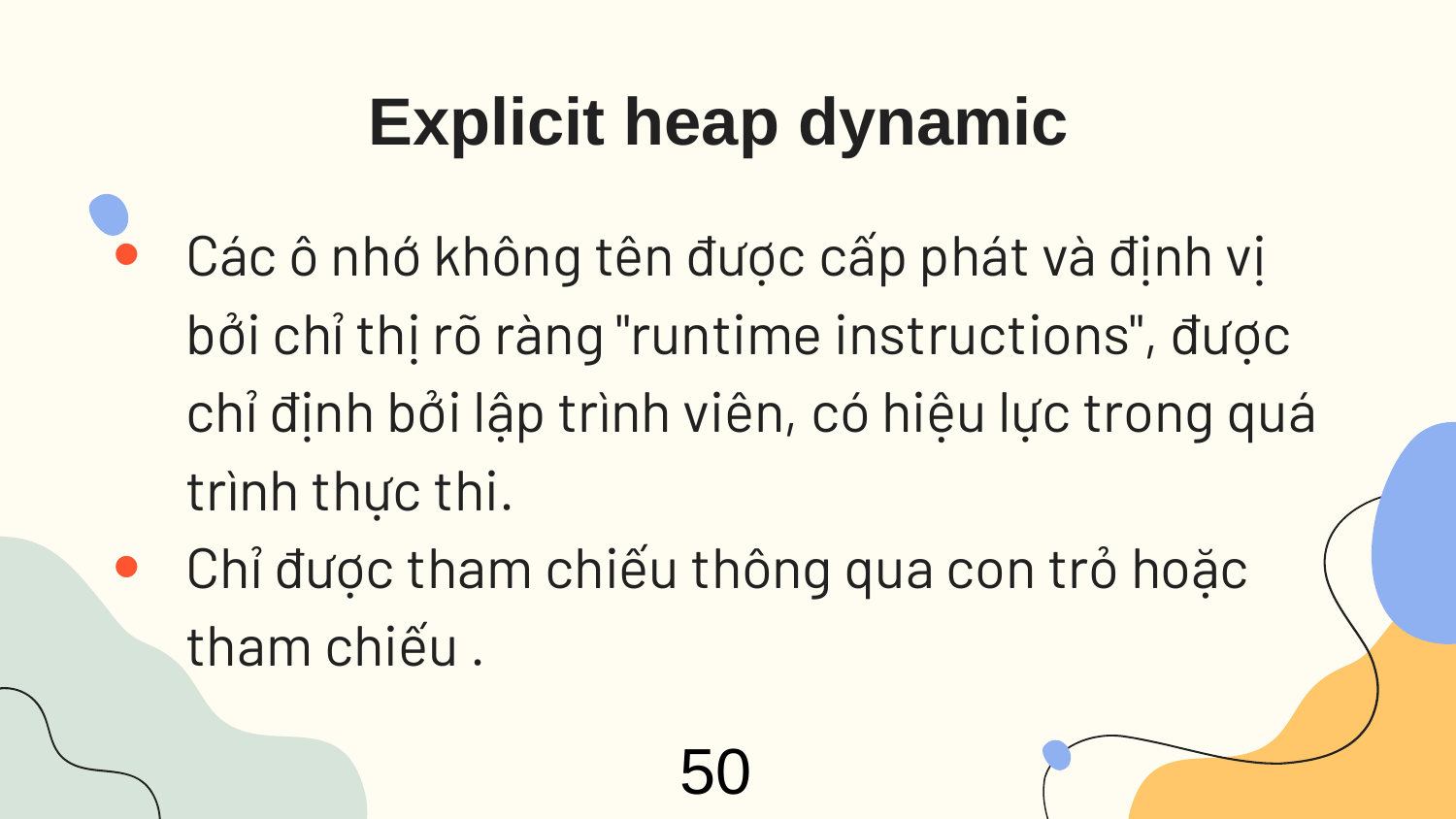

# Explicit heap dynamic
Các ô nhớ không tên được cấp phát và định vị bởi chỉ thị rõ ràng "runtime instructions", được chỉ định bởi lập trình viên, có hiệu lực trong quá trình thực thi.
Chỉ được tham chiếu thông qua con trỏ hoặc tham chiếu .
50